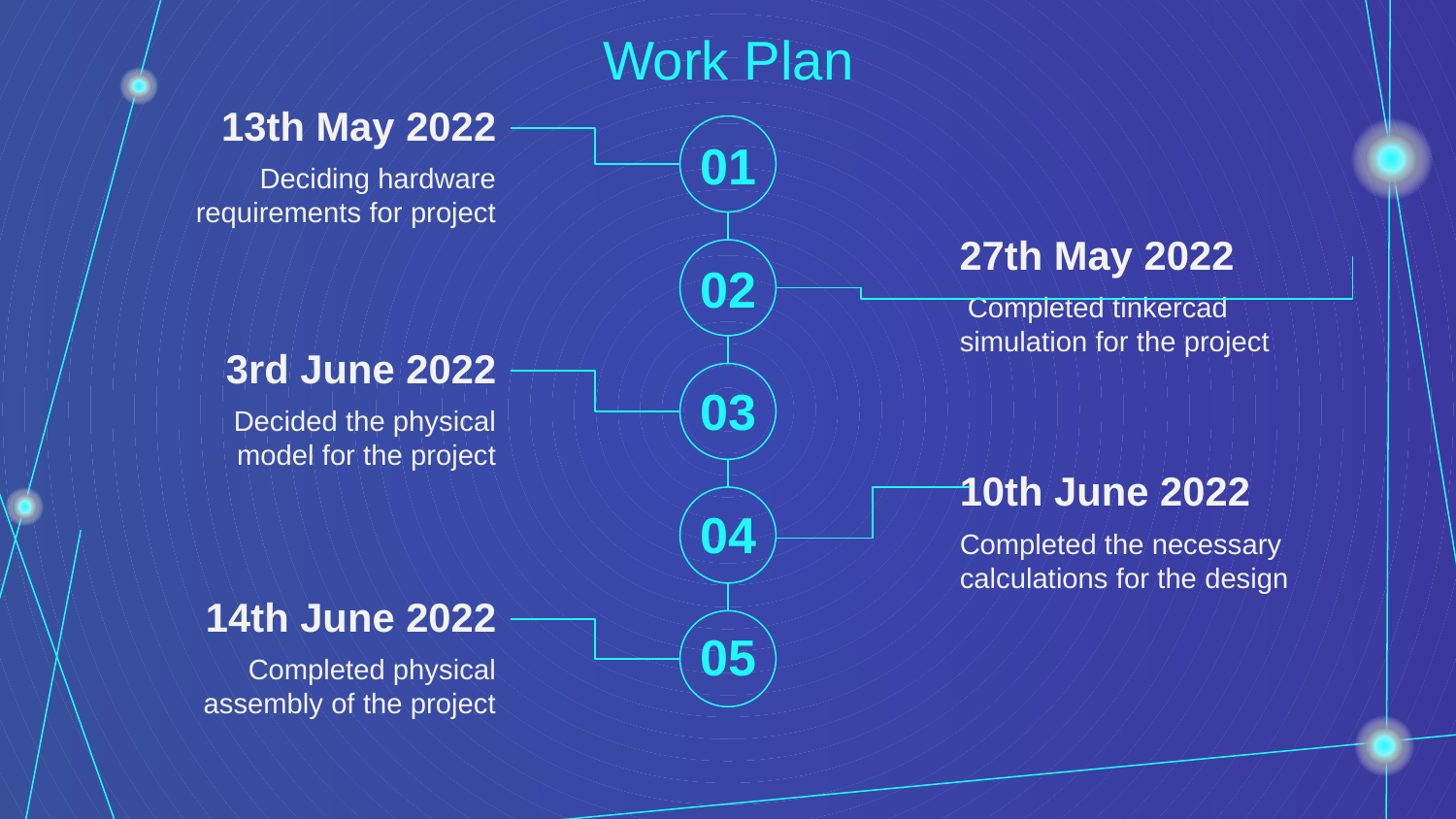

Work Plan
13th May 2022

# 01
Deciding hardware requirements for project
27th May 2022

02
 Completed tinkercad simulation for the project
3rd June 2022

03
Decided the physical model for the project
10th June 2022

04
Completed the necessary calculations for the design
14th June 2022

05
Completed physical assembly of the project